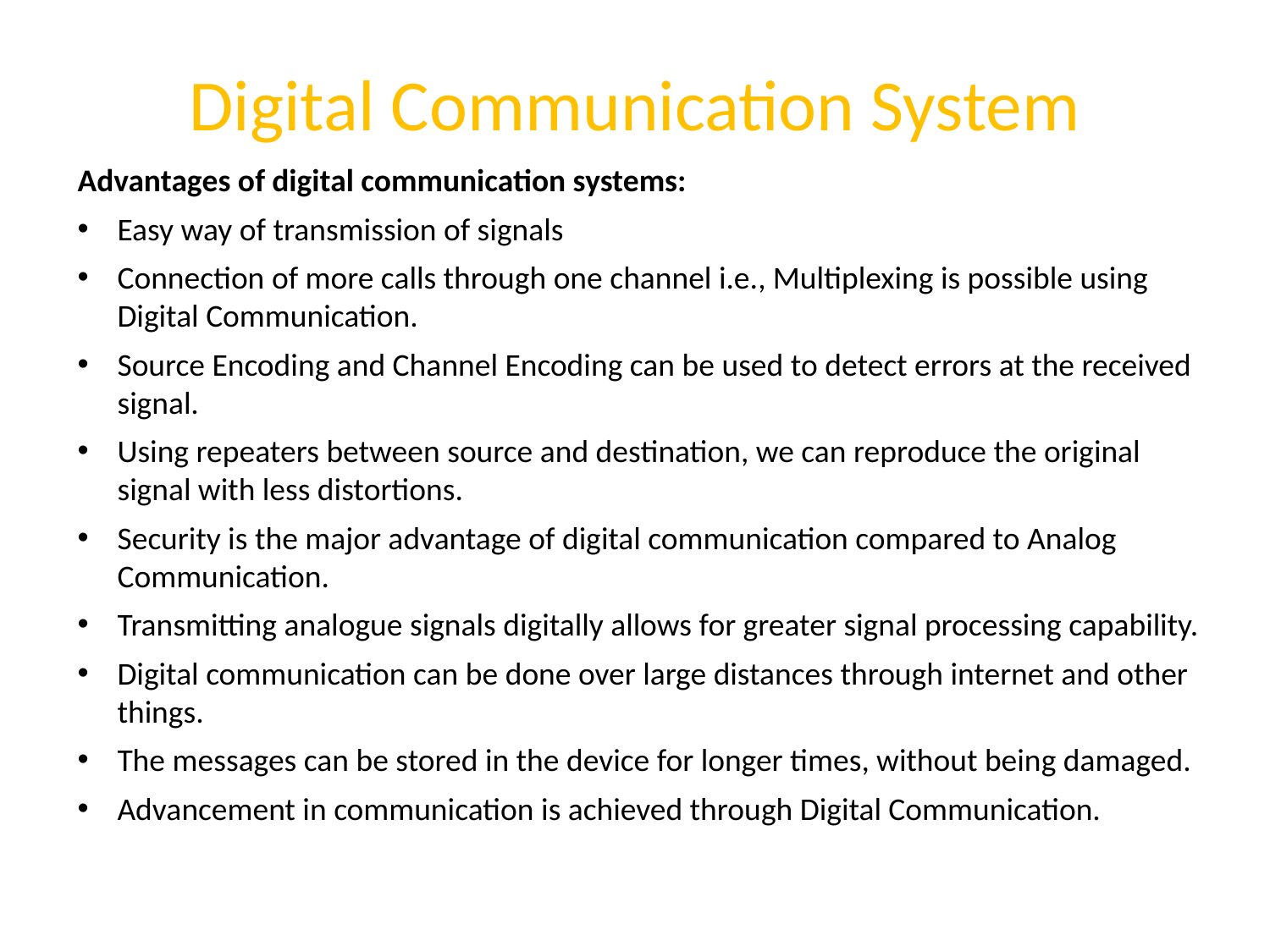

# Digital Communication System
Advantages of digital communication systems:
Easy way of transmission of signals
Connection of more calls through one channel i.e., Multiplexing is possible using Digital Communication.
Source Encoding and Channel Encoding can be used to detect errors at the received signal.
Using repeaters between source and destination, we can reproduce the original signal with less distortions.
Security is the major advantage of digital communication compared to Analog Communication.
Transmitting analogue signals digitally allows for greater signal processing capability.
Digital communication can be done over large distances through internet and other things.
The messages can be stored in the device for longer times, without being damaged.
Advancement in communication is achieved through Digital Communication.